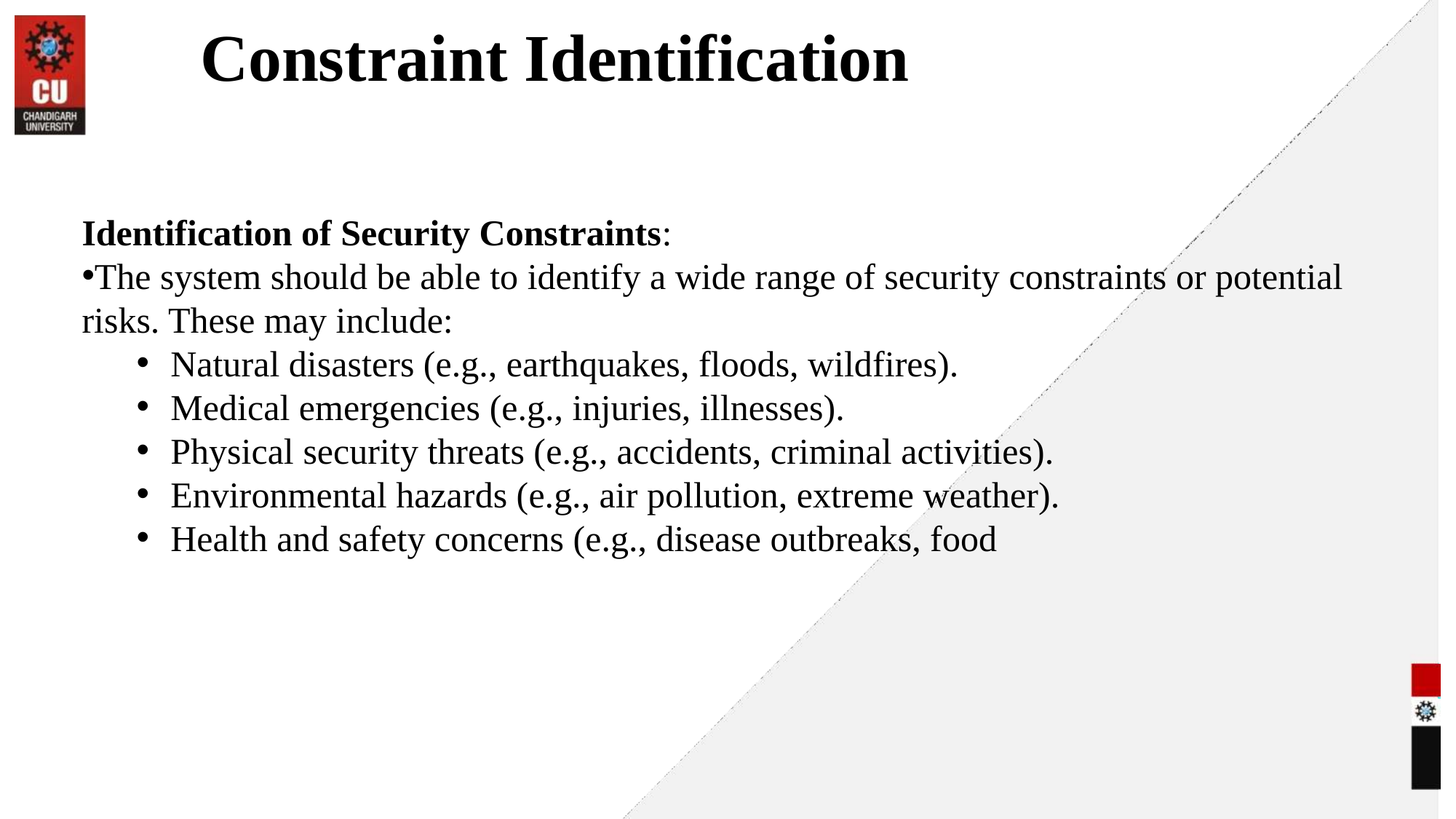

# Constraint Identification
Identification of Security Constraints:
The system should be able to identify a wide range of security constraints or potential risks. These may include:
Natural disasters (e.g., earthquakes, floods, wildfires).
Medical emergencies (e.g., injuries, illnesses).
Physical security threats (e.g., accidents, criminal activities).
Environmental hazards (e.g., air pollution, extreme weather).
Health and safety concerns (e.g., disease outbreaks, food